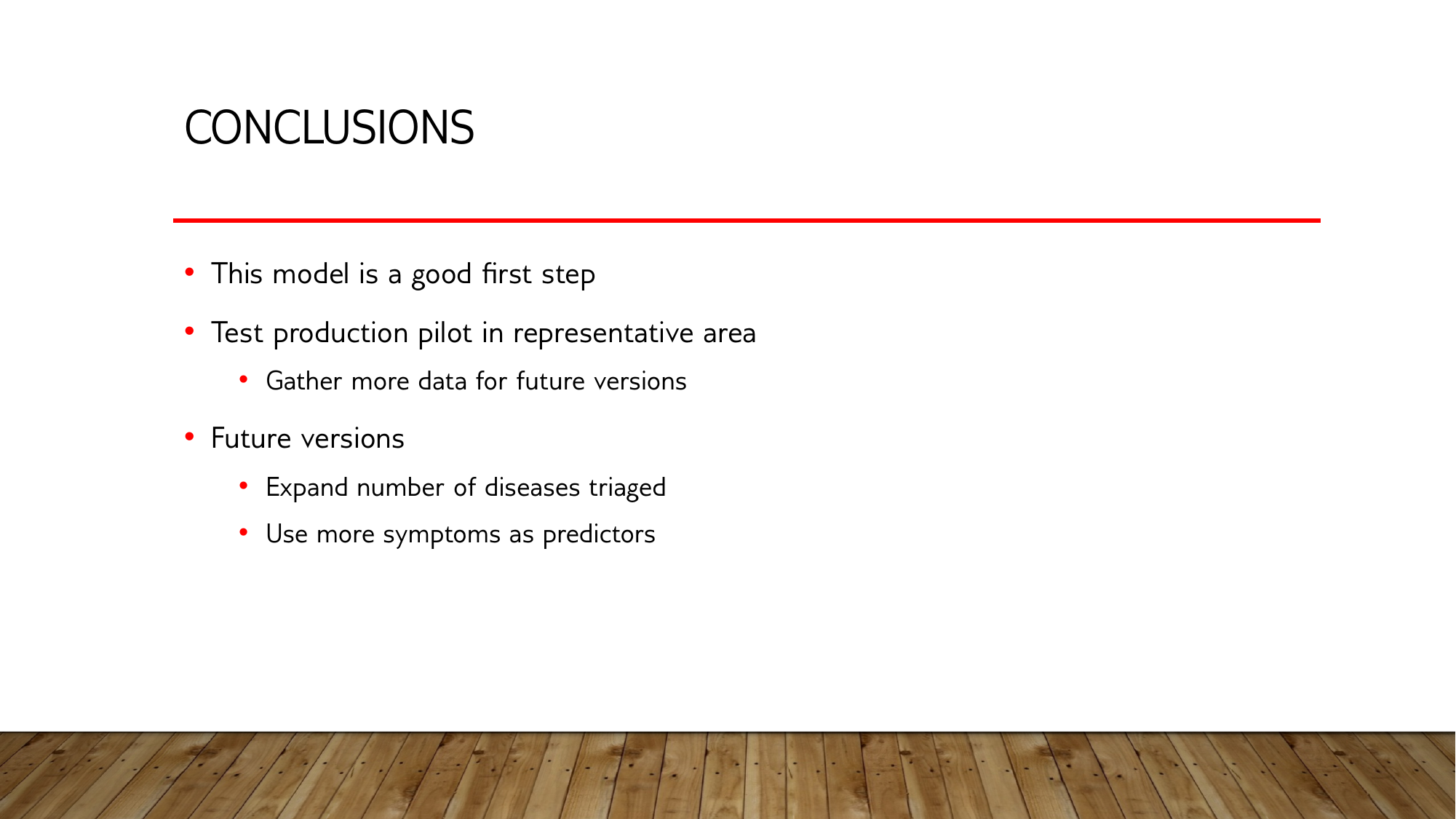

# Conclusions
This model is a good first step
Test production pilot in representative area
Gather more data for future versions
Future versions
Expand number of diseases triaged
Use more symptoms as predictors